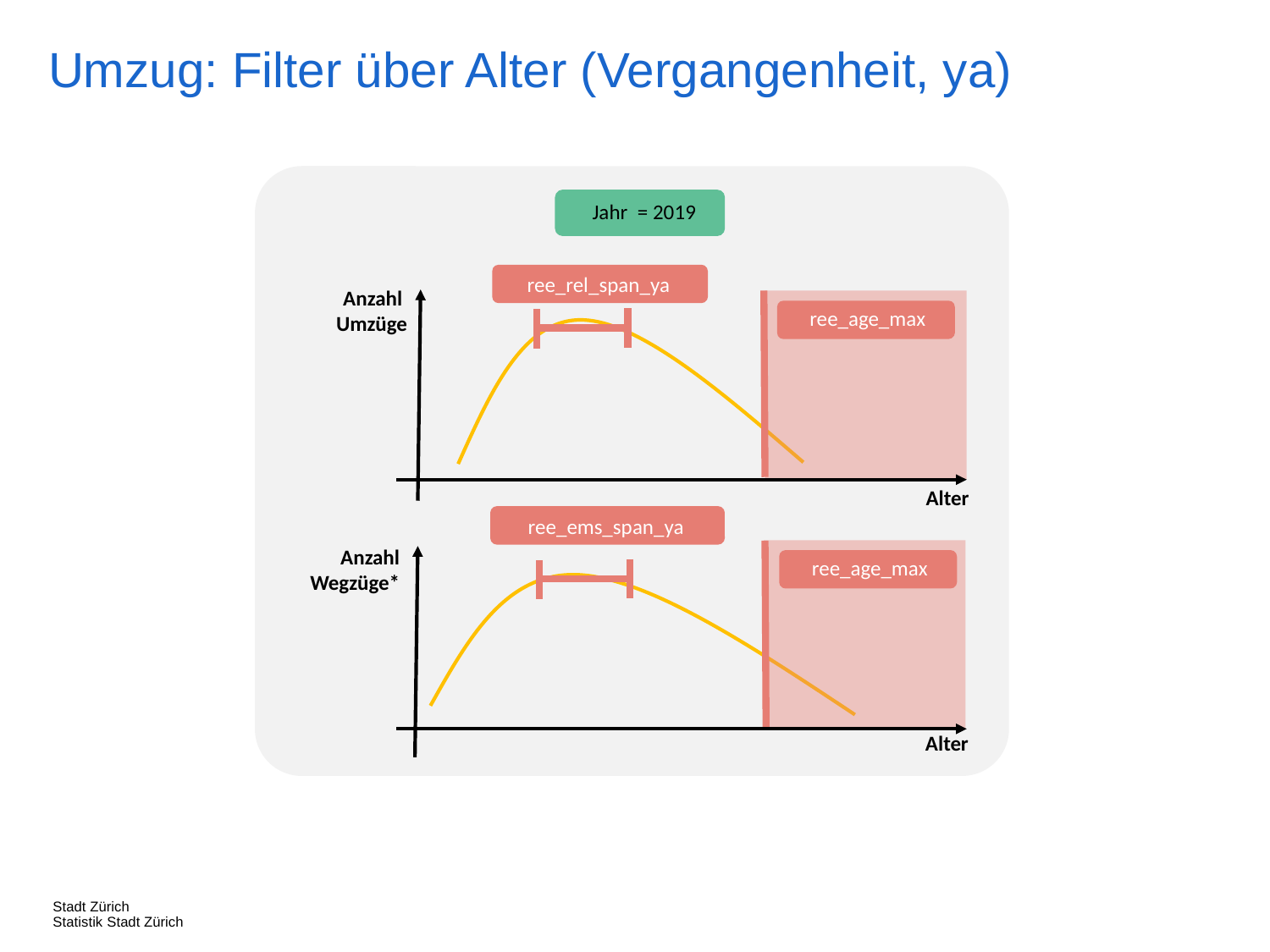

Umzug: Filter über Alter (Vergangenheit, ya)

Jahr  = 2019

ree_rel_span_ya
Anzahl
Umzüge

ree_age_max

Alter

ree_ems_span_ya
Anzahl Wegzüge*

ree_age_max

Alter
Stadt Zürich
Statistik Stadt Zürich